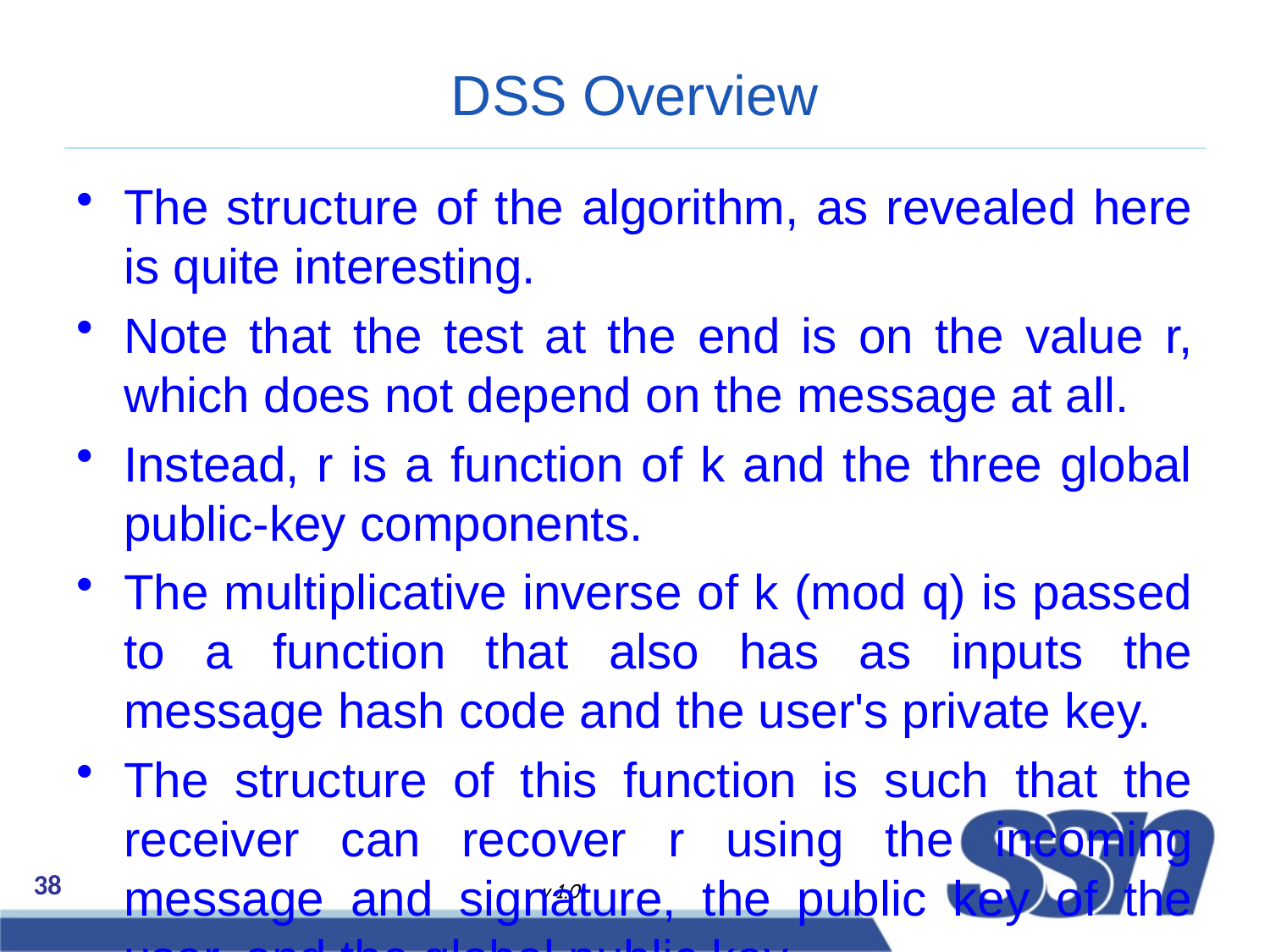

# DSS Overview
The structure of the algorithm, as revealed here is quite interesting.
Note that the test at the end is on the value r, which does not depend on the message at all.
Instead, r is a function of k and the three global public-key components.
The multiplicative inverse of k (mod q) is passed to a function that also has as inputs the message hash code and the user's private key.
The structure of this function is such that the receiver can recover r using the incoming message and signature, the public key of the user, and the global public key.